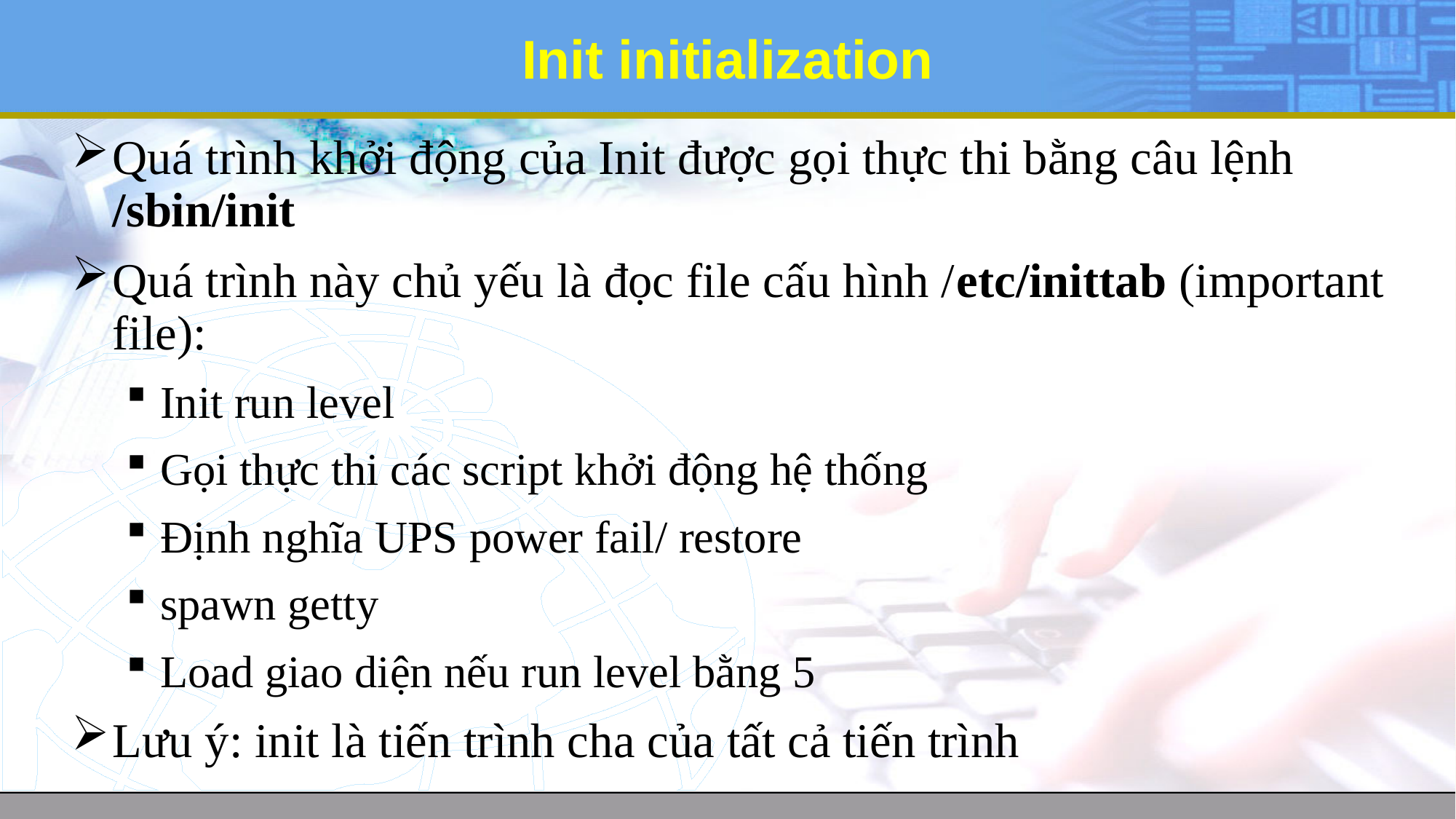

# Init initialization
Quá trình khởi động của Init được gọi thực thi bằng câu lệnh /sbin/init
Quá trình này chủ yếu là đọc file cấu hình /etc/inittab (important file):
Init run level
Gọi thực thi các script khởi động hệ thống
Định nghĩa UPS power fail/ restore
spawn getty
Load giao diện nếu run level bằng 5
Lưu ý: init là tiến trình cha của tất cả tiến trình